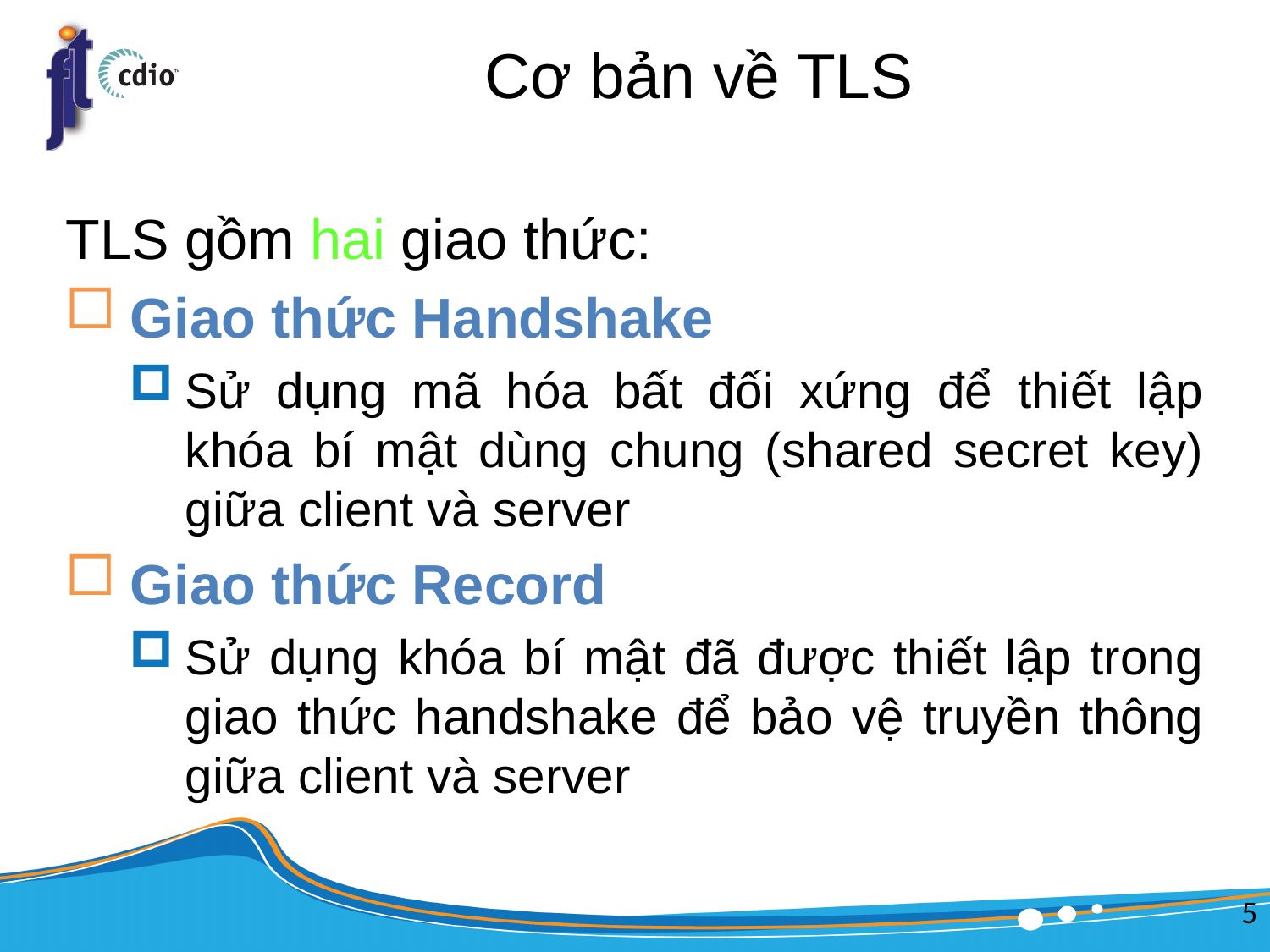

# Cơ bản về TLS
TLS gồm hai giao thức:
Giao thức Handshake
Sử dụng mã hóa bất đối xứng để thiết lập khóa bí mật dùng chung (shared secret key) giữa client và server
Giao thức Record
Sử dụng khóa bí mật đã được thiết lập trong giao thức handshake để bảo vệ truyền thông giữa client và server
5